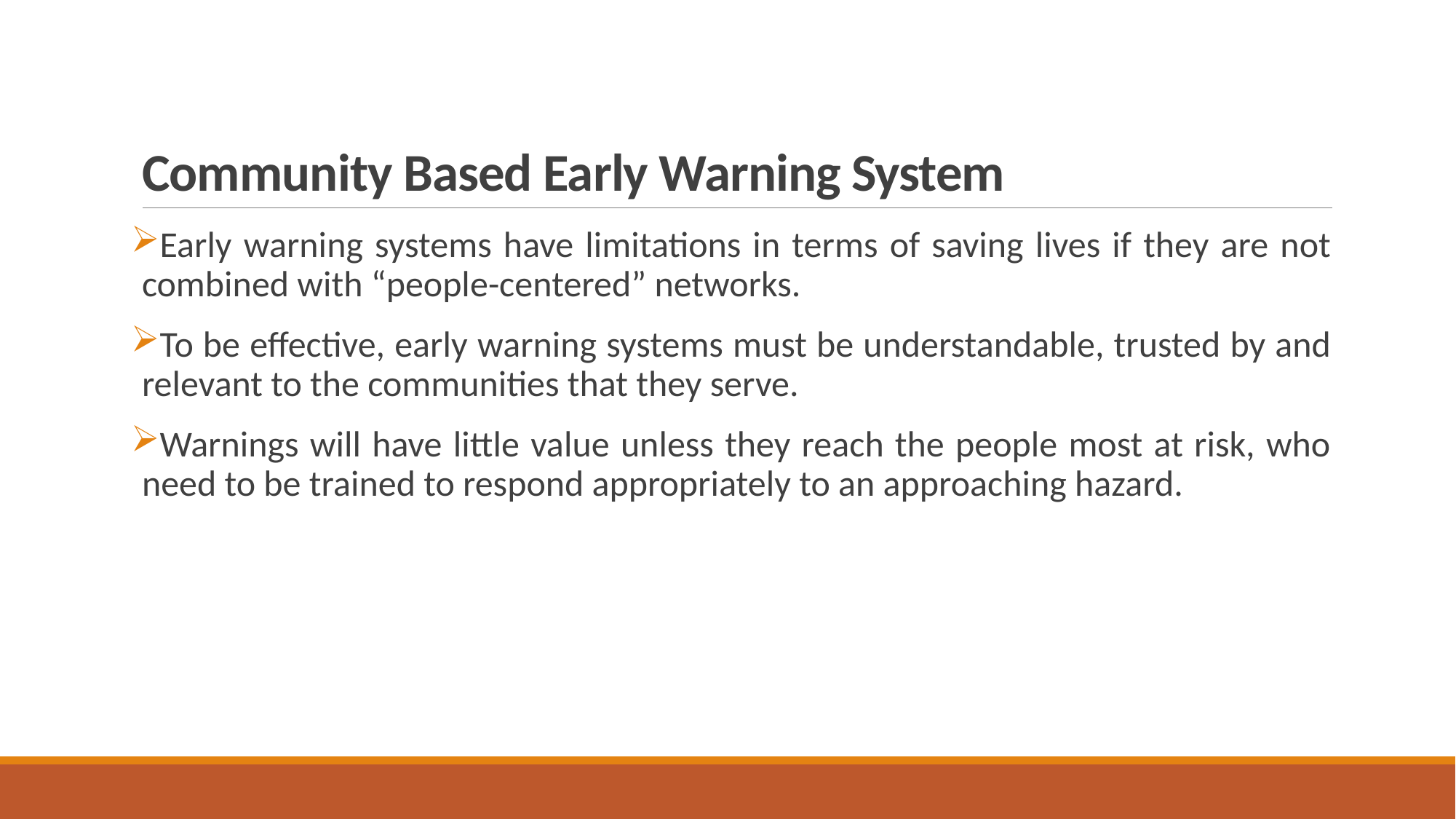

# Community Based Early Warning System
Early warning systems have limitations in terms of saving lives if they are not combined with “people-centered” networks.
To be effective, early warning systems must be understandable, trusted by and relevant to the communities that they serve.
Warnings will have little value unless they reach the people most at risk, who need to be trained to respond appropriately to an approaching hazard.